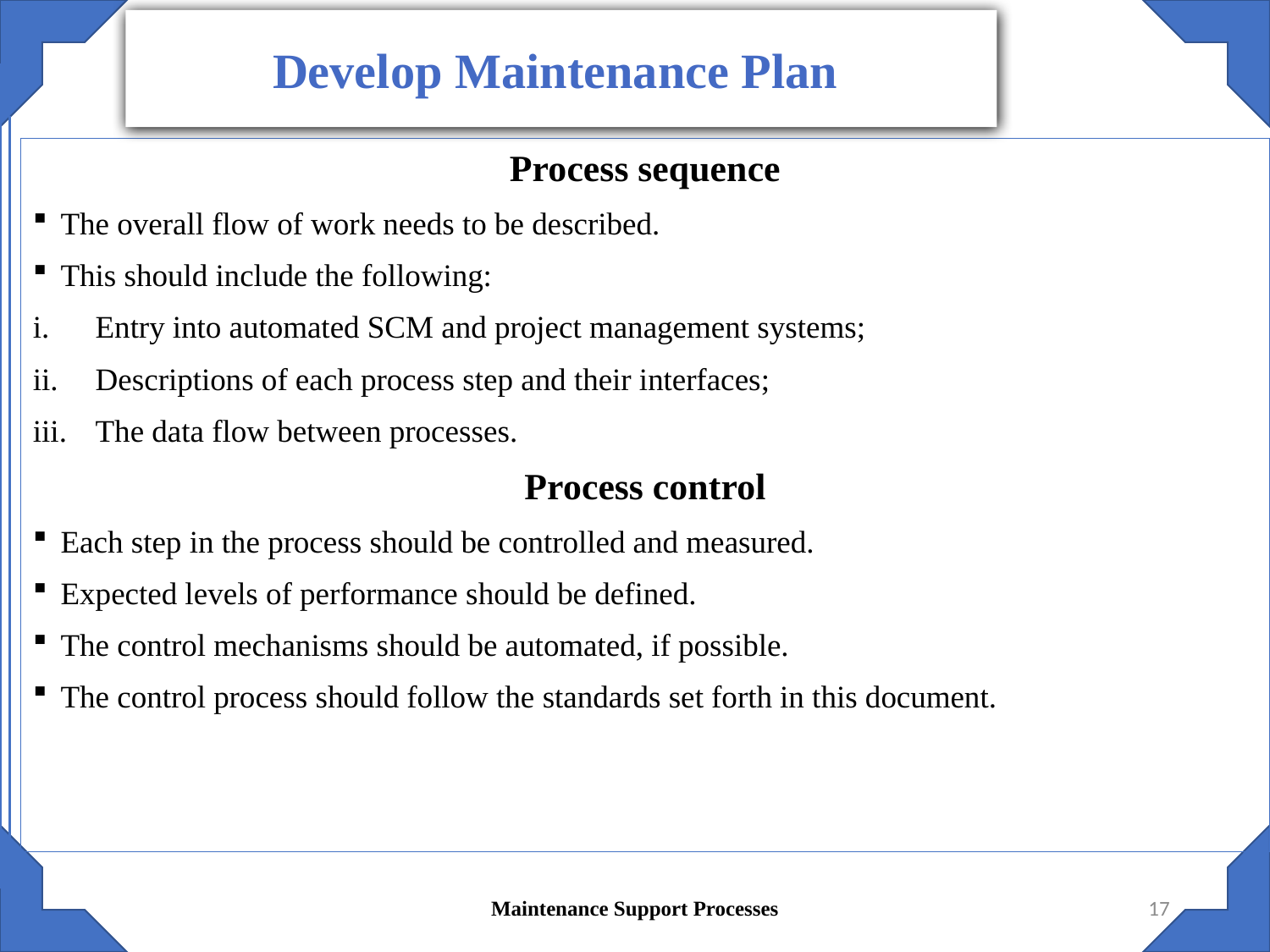

Develop Maintenance Plan
Process sequence
The overall flow of work needs to be described.
This should include the following:
Entry into automated SCM and project management systems;
Descriptions of each process step and their interfaces;
The data flow between processes.
Process control
Each step in the process should be controlled and measured.
Expected levels of performance should be defined.
The control mechanisms should be automated, if possible.
The control process should follow the standards set forth in this document.

Maintenance Support Processes
17